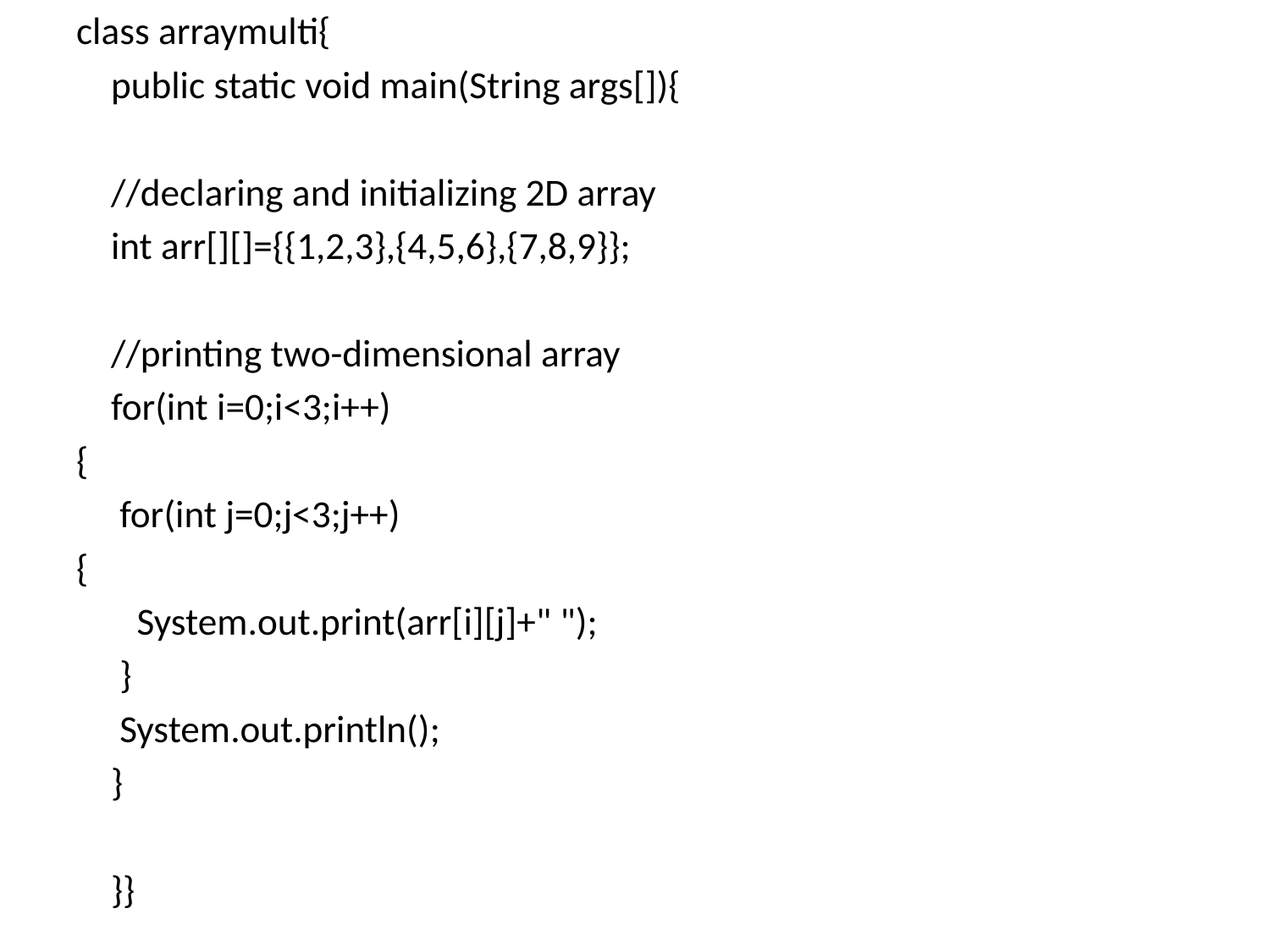

class arraymulti{
    public static void main(String args[]){

    //declaring and initializing 2D array
    int arr[][]={{1,2,3},{4,5,6},{7,8,9}};

    //printing two-dimensional array
    for(int i=0;i<3;i++)
{
     for(int j=0;j<3;j++)
{
       System.out.print(arr[i][j]+" ");
     }
     System.out.println();
    }

    }}